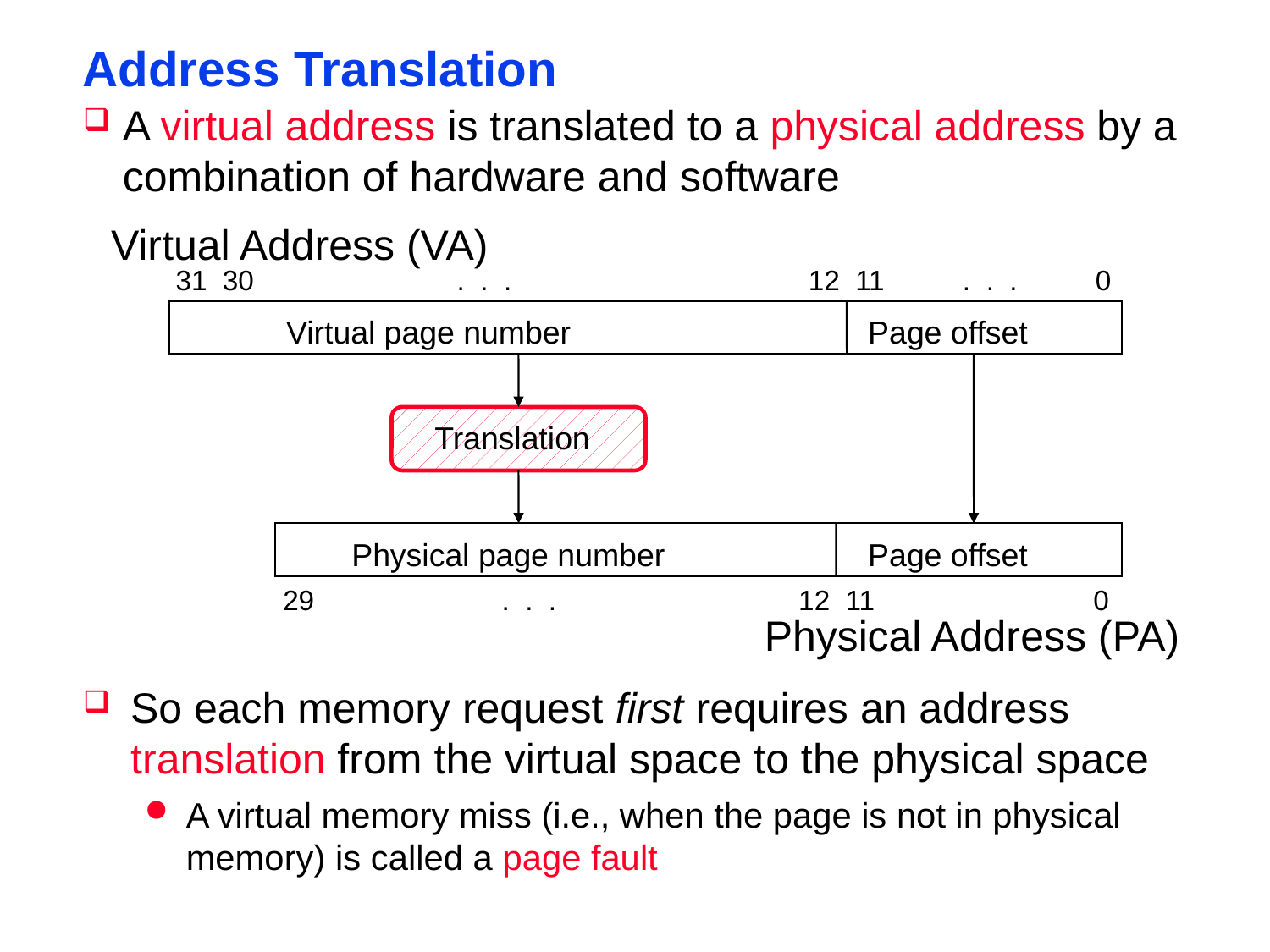

# Address Translation
A virtual address is translated to a physical address by a combination of hardware and software
Virtual Address (VA)
31  30                          .  .  .                                      12  11          .  .  .          0

Virtual page number
Page offset

Translation

Physical page number
Page offset
29                        .  .  .                               12  11                            0
Physical Address (PA)
So each memory request first requires an address translation from the virtual space to the physical space
A virtual memory miss (i.e., when the page is not in physical memory) is called a page fault